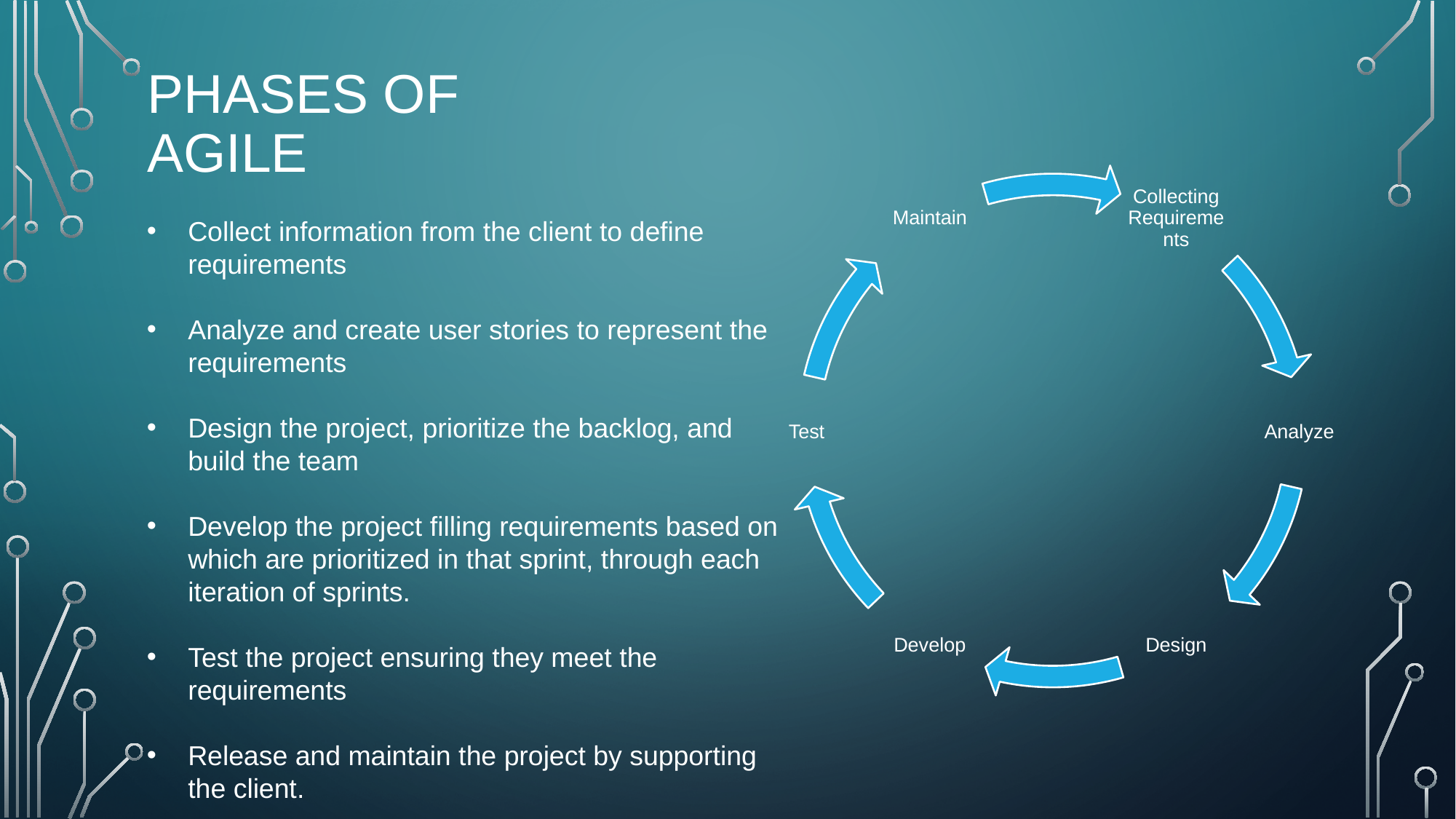

# Phases of Agile
Collecting Requirements
Analyze
Design
Develop
Test
Maintain
Collect information from the client to define requirements

Analyze and create user stories to represent the requirements

Design the project, prioritize the backlog, and build the team

Develop the project filling requirements based on which are prioritized in that sprint, through each iteration of sprints.

Test the project ensuring they meet the requirements

Release and maintain the project by supporting the client.